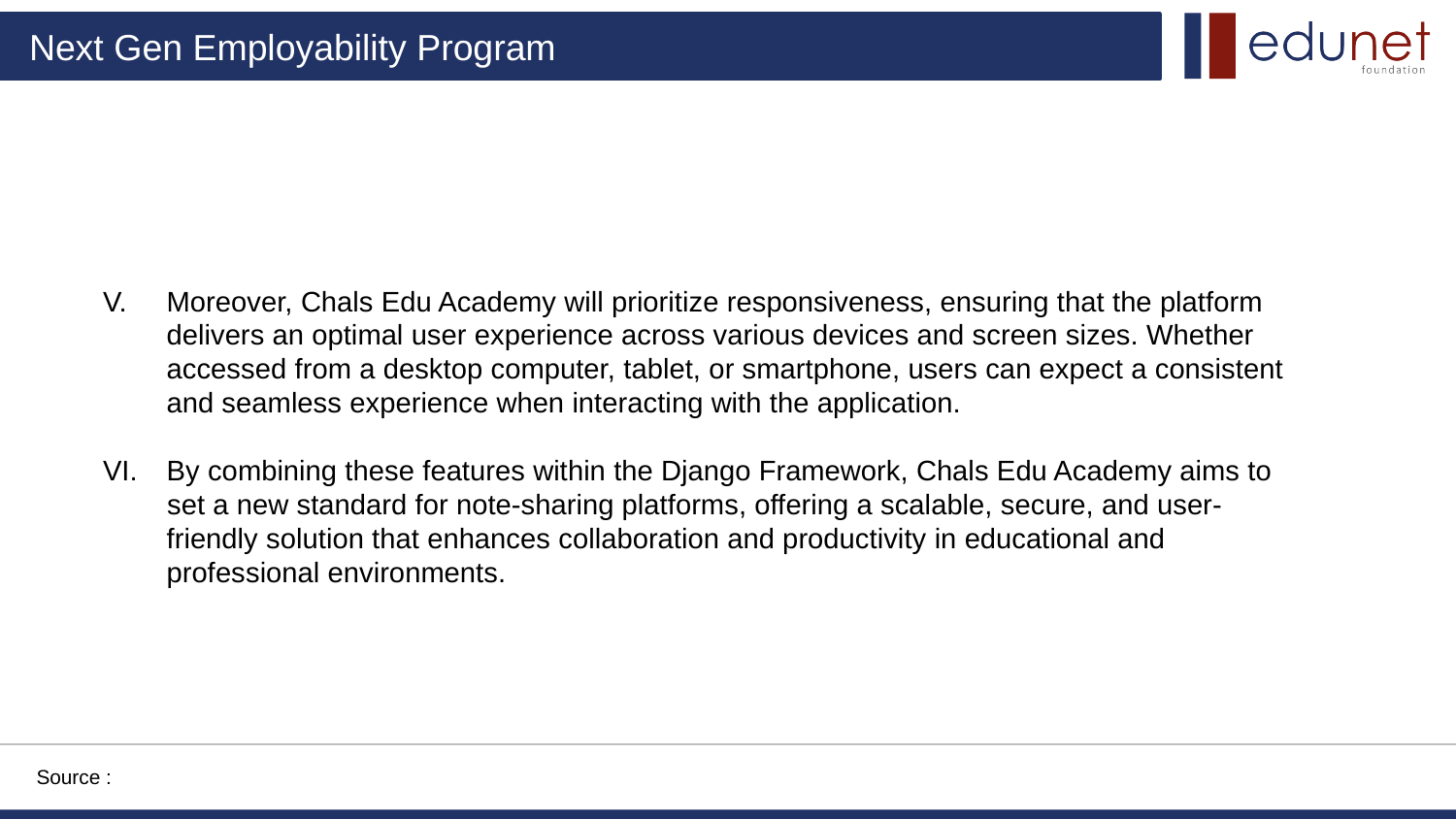

Moreover, Chals Edu Academy will prioritize responsiveness, ensuring that the platform delivers an optimal user experience across various devices and screen sizes. Whether accessed from a desktop computer, tablet, or smartphone, users can expect a consistent and seamless experience when interacting with the application.

By combining these features within the Django Framework, Chals Edu Academy aims to
        set a new standard for note-sharing platforms, offering a scalable, secure, and user-friendly solution that enhances collaboration and productivity in educational and professional environments.

Source :